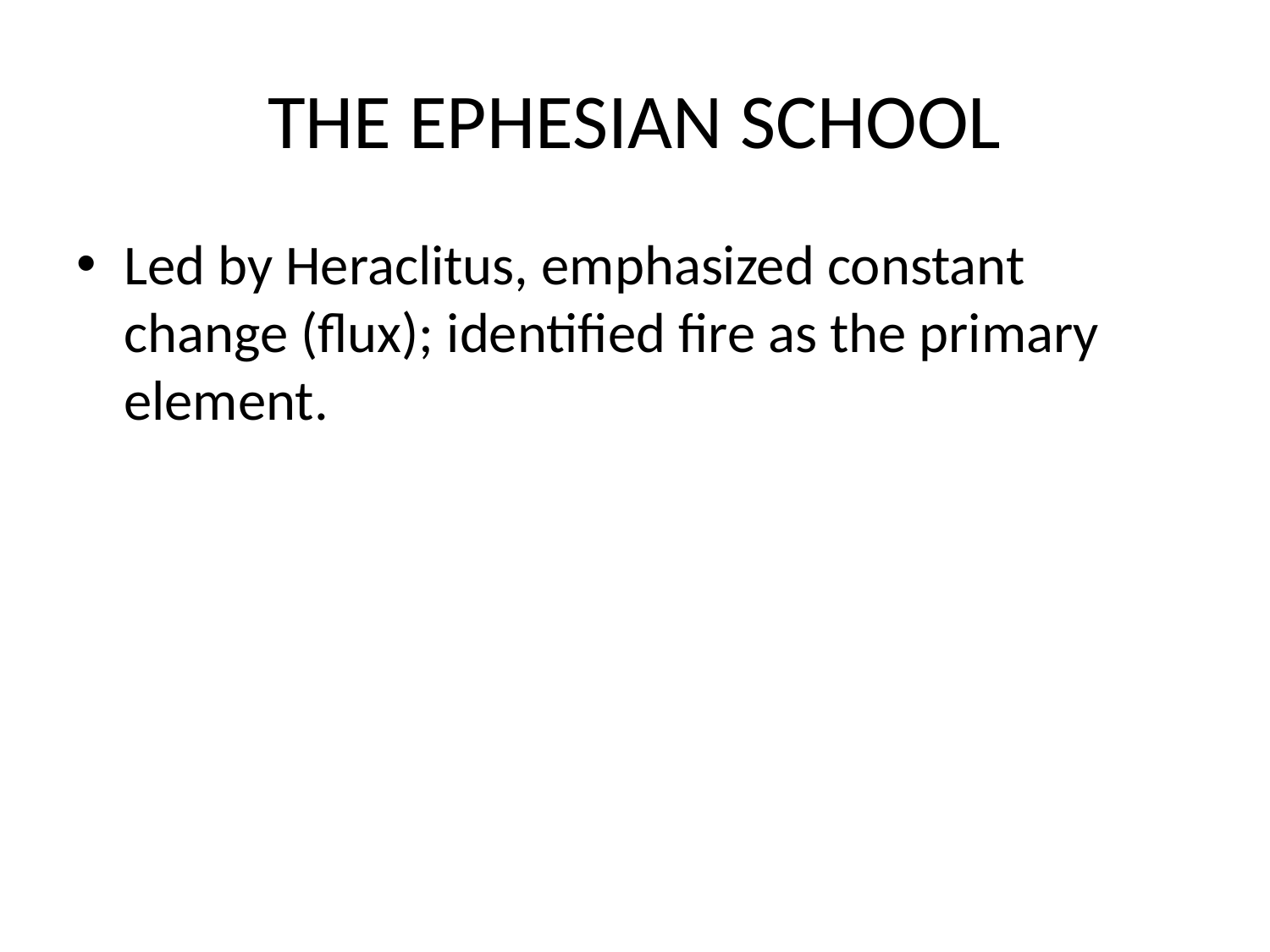

# THE EPHESIAN SCHOOL
Led by Heraclitus, emphasized constant change (flux); identified fire as the primary element.